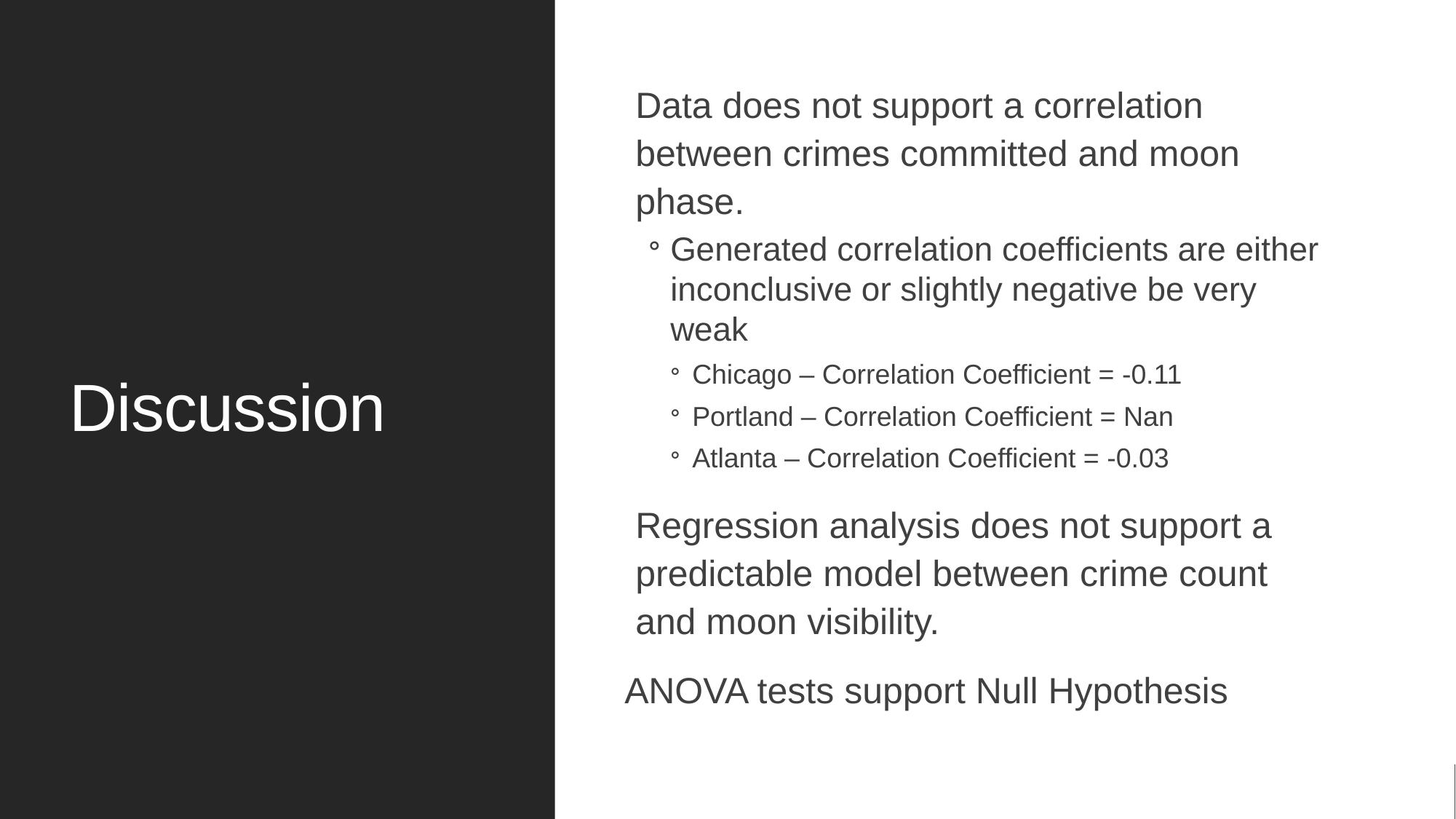

# Discussion
Data does not support a correlation between crimes committed and moon phase.
Generated correlation coefficients are either inconclusive or slightly negative be very weak
Chicago – Correlation Coefficient = -0.11
Portland – Correlation Coefficient = Nan
Atlanta – Correlation Coefficient = -0.03
Regression analysis does not support a predictable model between crime count and moon visibility.
ANOVA tests support Null Hypothesis